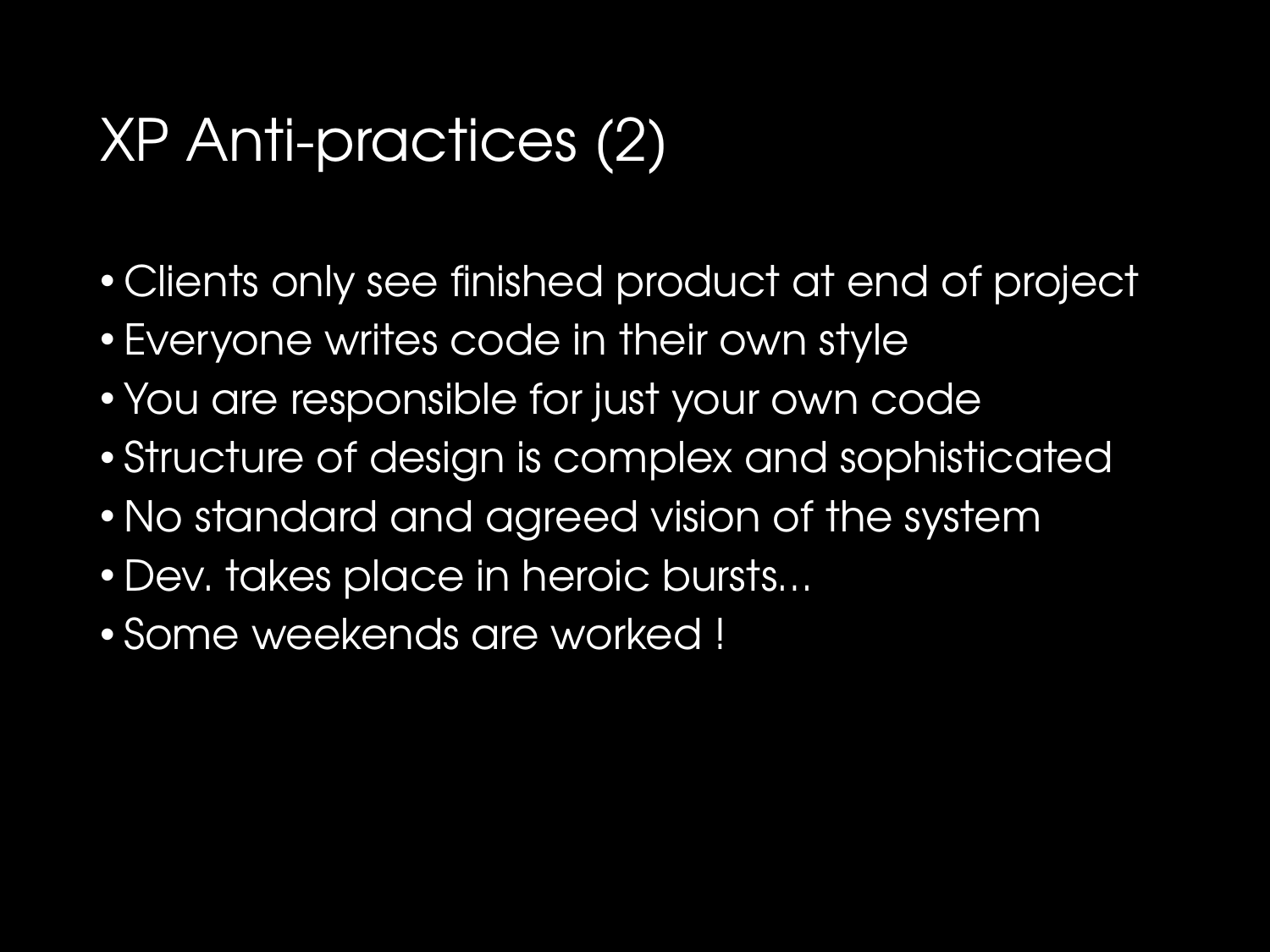

# XP Anti-practices (2)
Clients only see finished product at end of project
Everyone writes code in their own style
You are responsible for just your own code
Structure of design is complex and sophisticated
No standard and agreed vision of the system
Dev. takes place in heroic bursts…
Some weekends are worked !